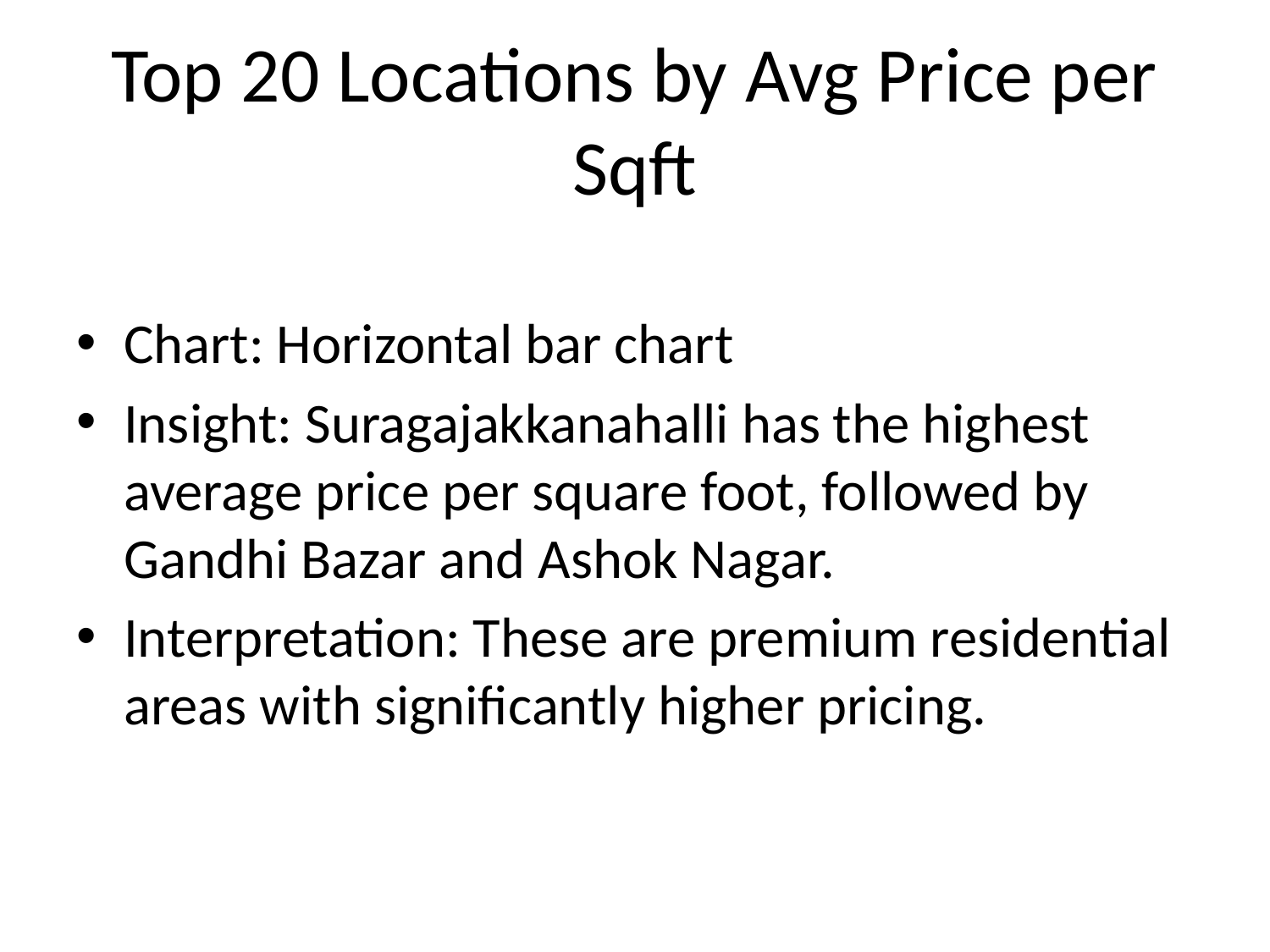

# Top 20 Locations by Avg Price per Sqft

Chart: Horizontal bar chart
Insight: Suragajakkanahalli has the highest average price per square foot, followed by Gandhi Bazar and Ashok Nagar.
Interpretation: These are premium residential areas with significantly higher pricing.